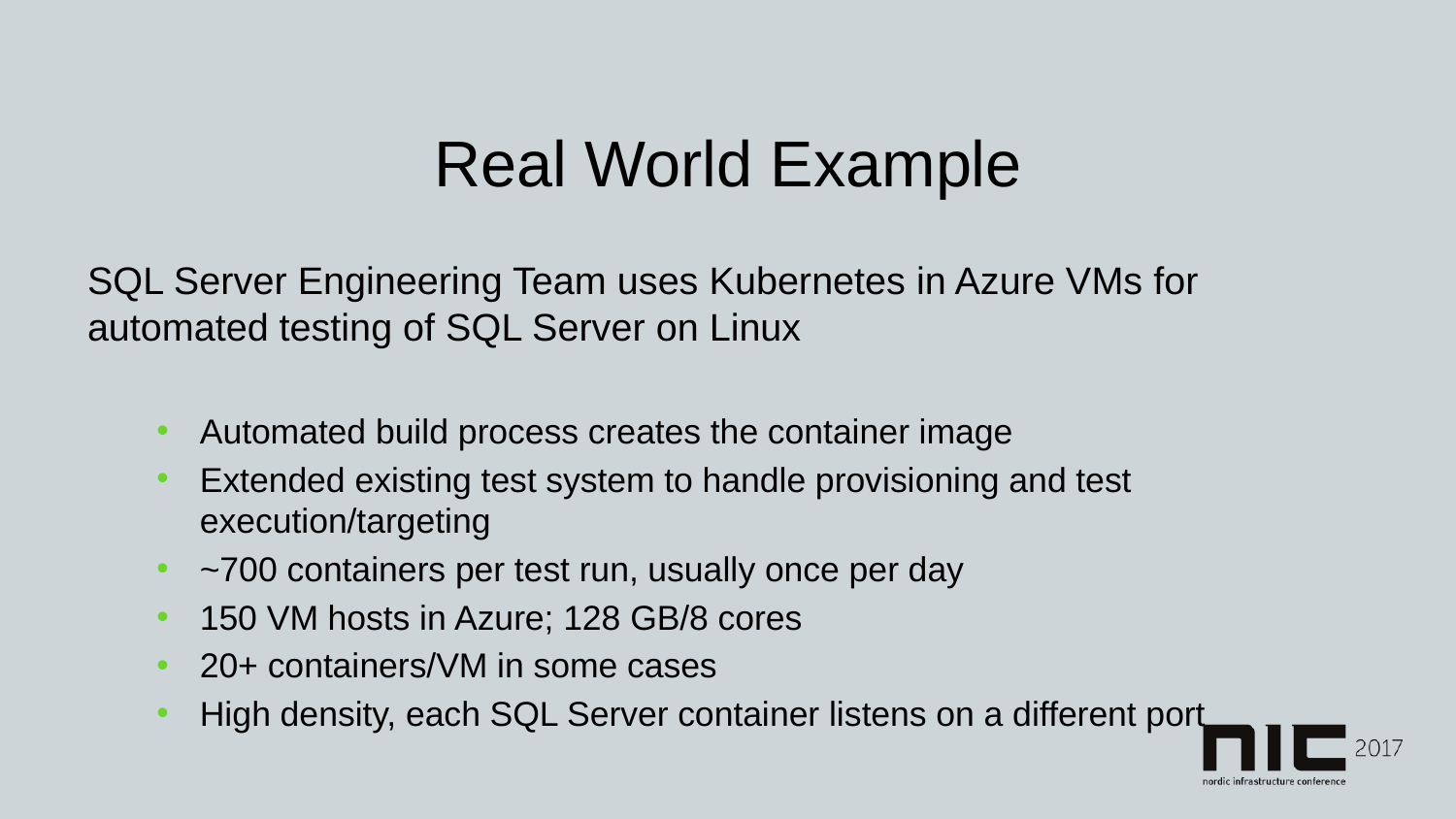

# Real World Example
SQL Server Engineering Team uses Kubernetes in Azure VMs for automated testing of SQL Server on Linux

Automated build process creates the container image
Extended existing test system to handle provisioning and test execution/targeting
~700 containers per test run, usually once per day
150 VM hosts in Azure; 128 GB/8 cores
20+ containers/VM in some cases
High density, each SQL Server container listens on a different port